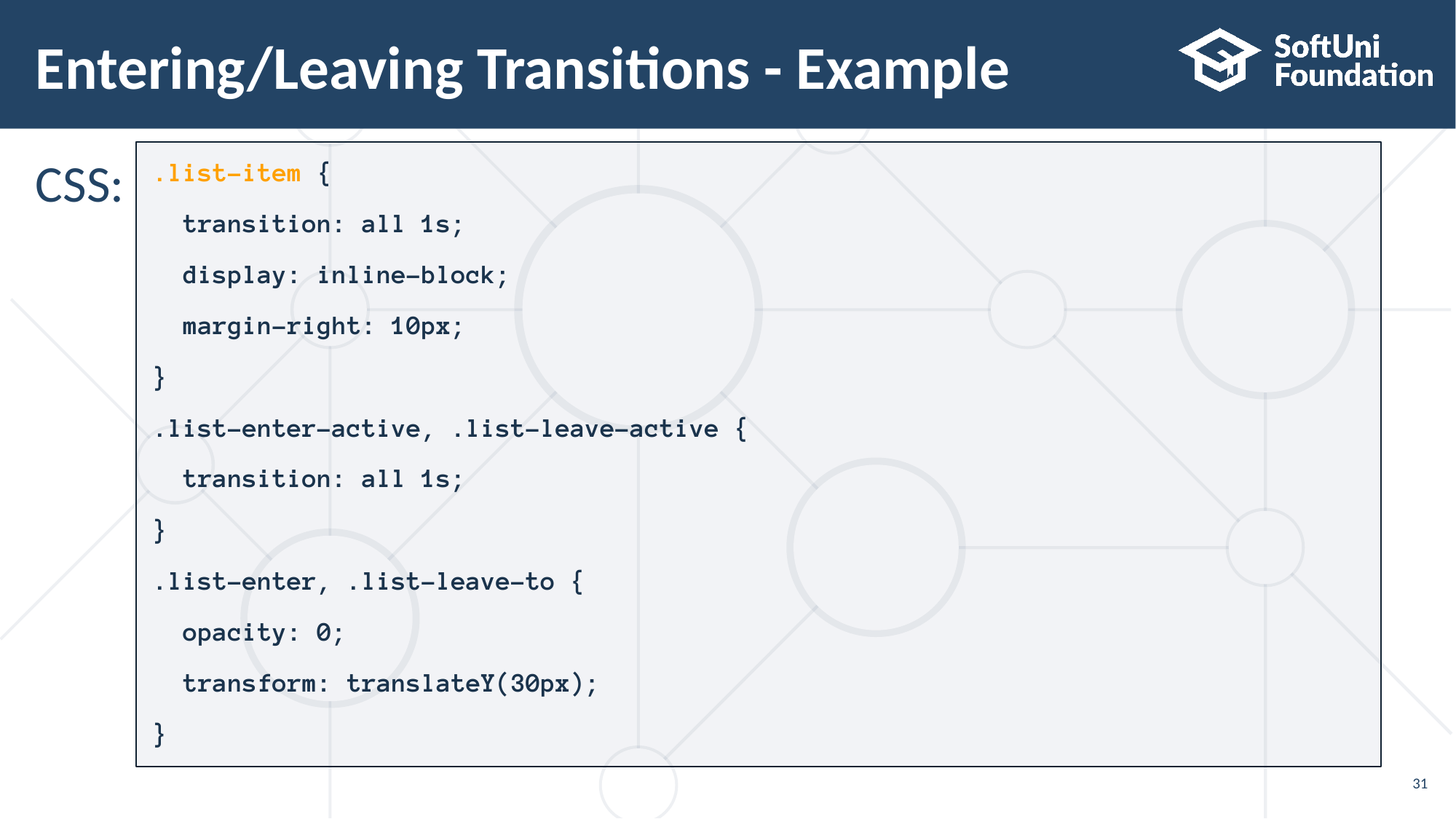

# Entering/Leaving Transitions - Example
.list-item {
  transition: all 1s;
  display: inline-block;
  margin-right: 10px;
}
.list-enter-active, .list-leave-active {
  transition: all 1s;
}
.list-enter, .list-leave-to {
  opacity: 0;
  transform: translateY(30px);
}
CSS:
31